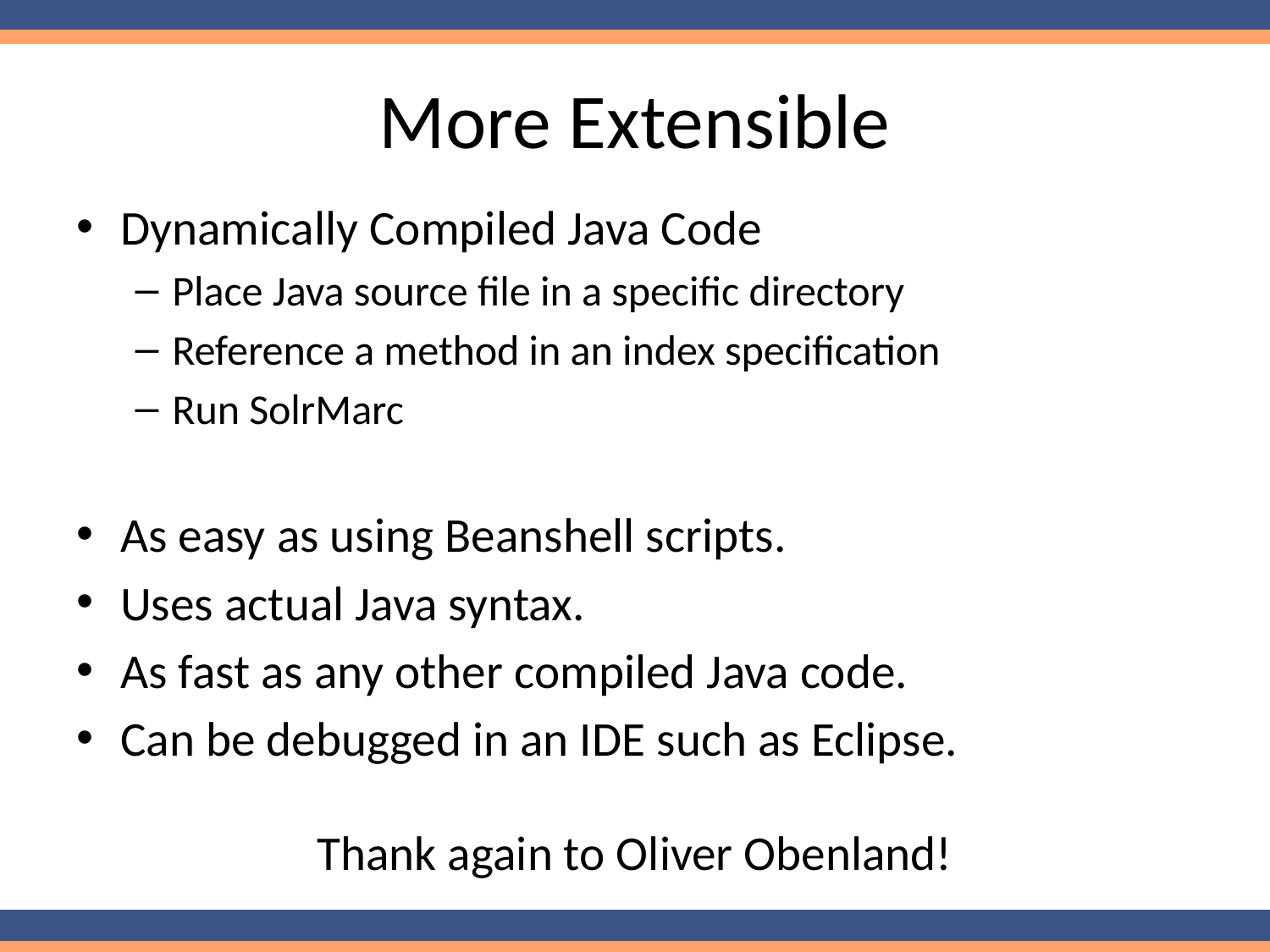

# More Extensible
Dynamically Compiled Java Code
Place Java source file in a specific directory
Reference a method in an index specification
Run SolrMarc

As easy as using Beanshell scripts.
Uses actual Java syntax.
As fast as any other compiled Java code.
Can be debugged in an IDE such as Eclipse.

Thank again to Oliver Obenland!